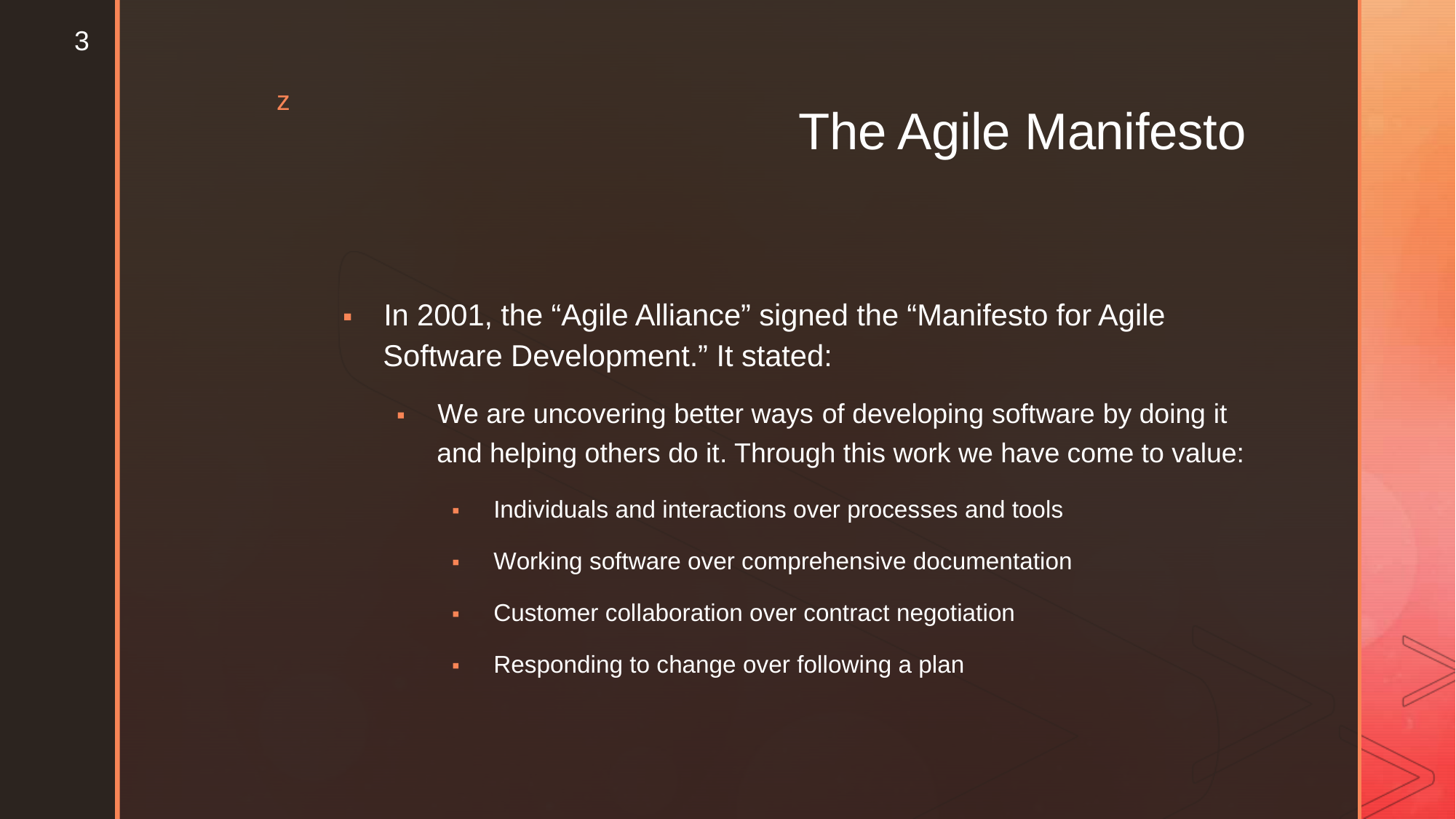

3
z
The Agile Manifesto

▪  In 2001, the “Agile Alliance” signed the “Manifesto for Agile
Software Development.” It stated:
▪   We are uncovering better ways of developing software by doing it
and helping others do it. Through this work we have come to value:
▪    Individuals and interactions over processes and tools
▪    Working software over comprehensive documentation
▪    Customer collaboration over contract negotiation
▪    Responding to change over following a plan